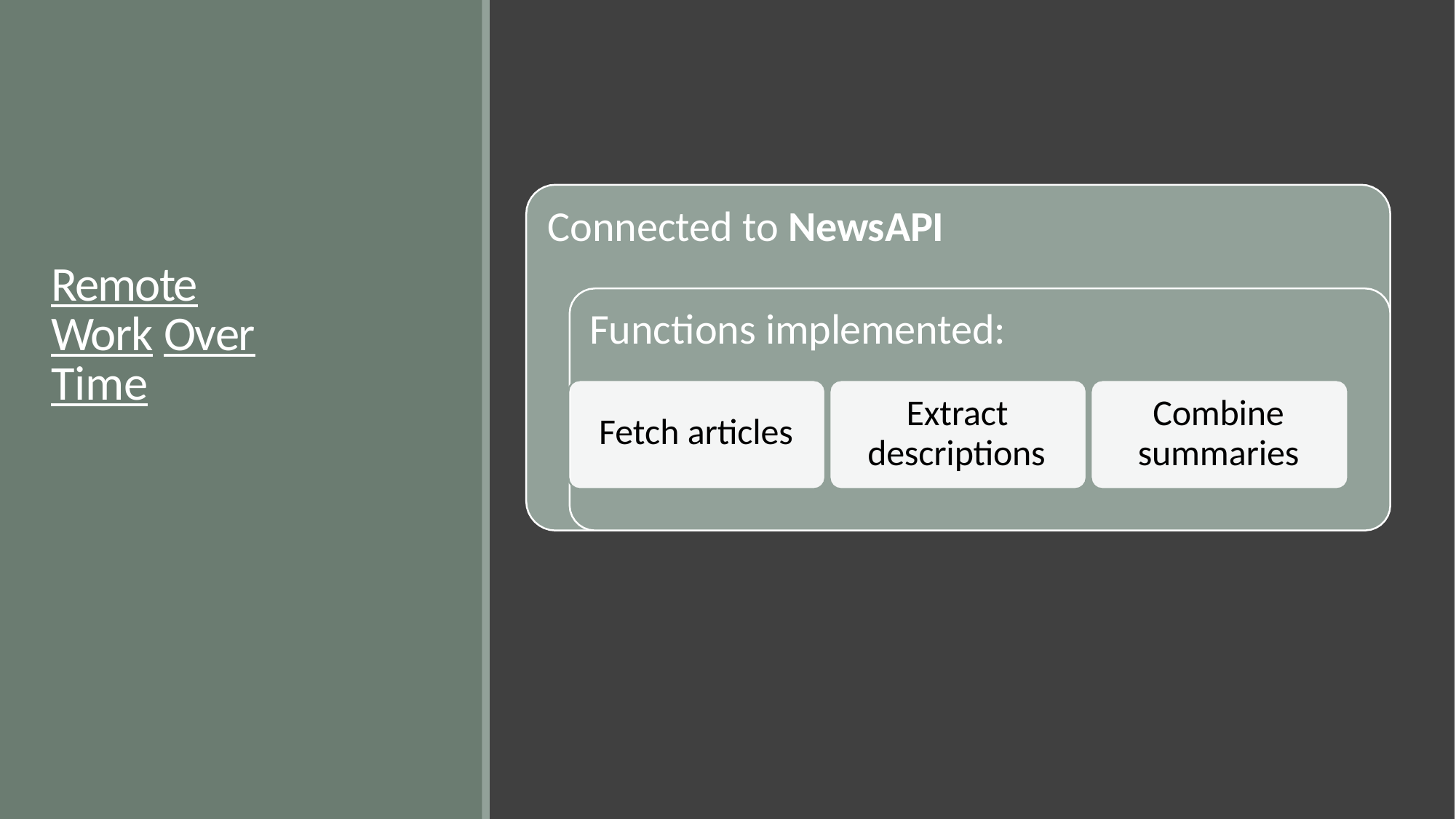

Connected to NewsAPI
# Remote Work Over Time

Functions implemented:

Extract descriptions
Combine summaries
Fetch articles